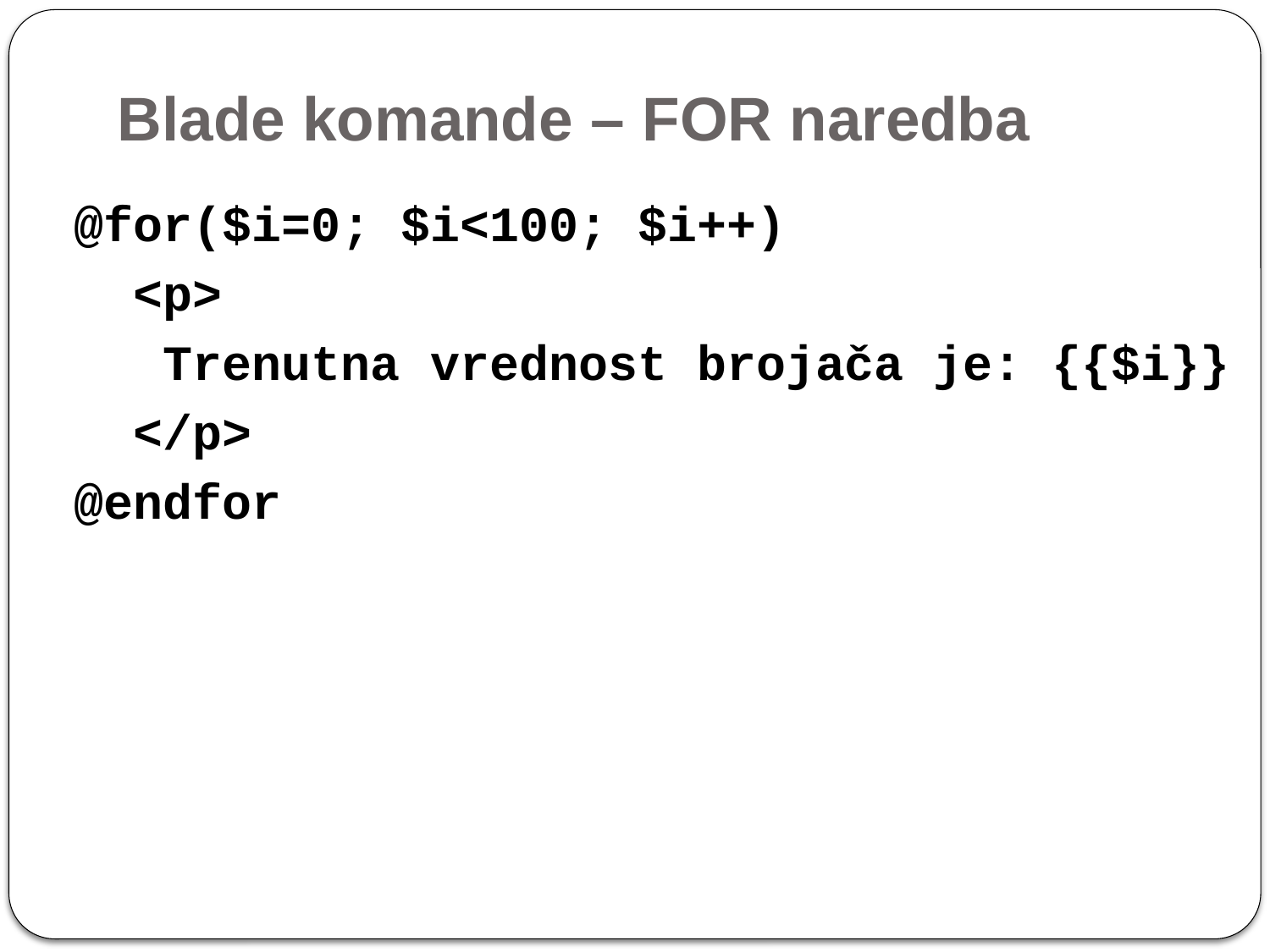

# Blade komande – FOR naredba
@for($i=0; $i<100; $i++)
  <p>
   Trenutna vrednost brojača je: {{$i}}
  </p>
@endfor